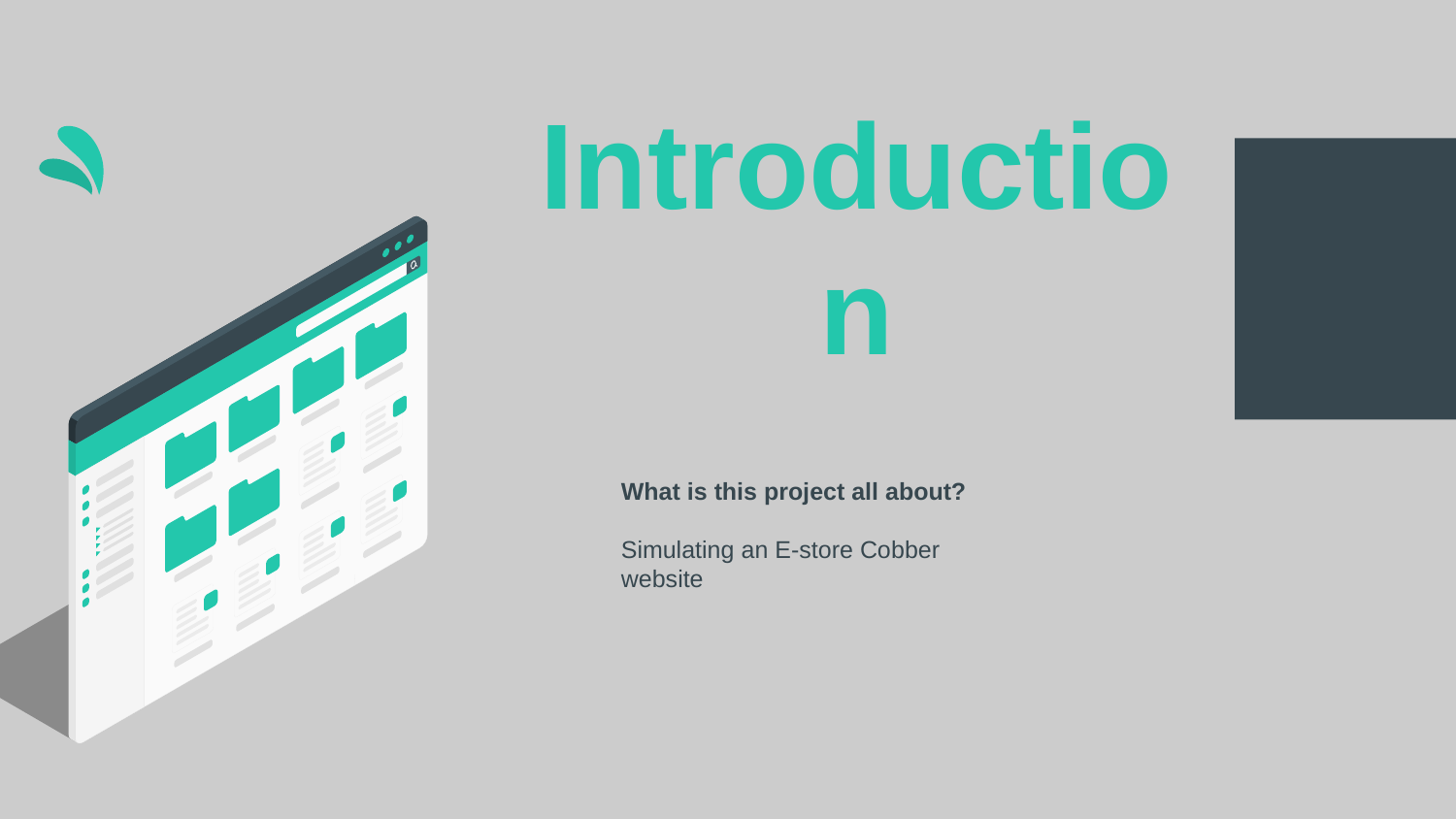

# Introduction

What is this project all about?

Simulating an E-store Cobber website